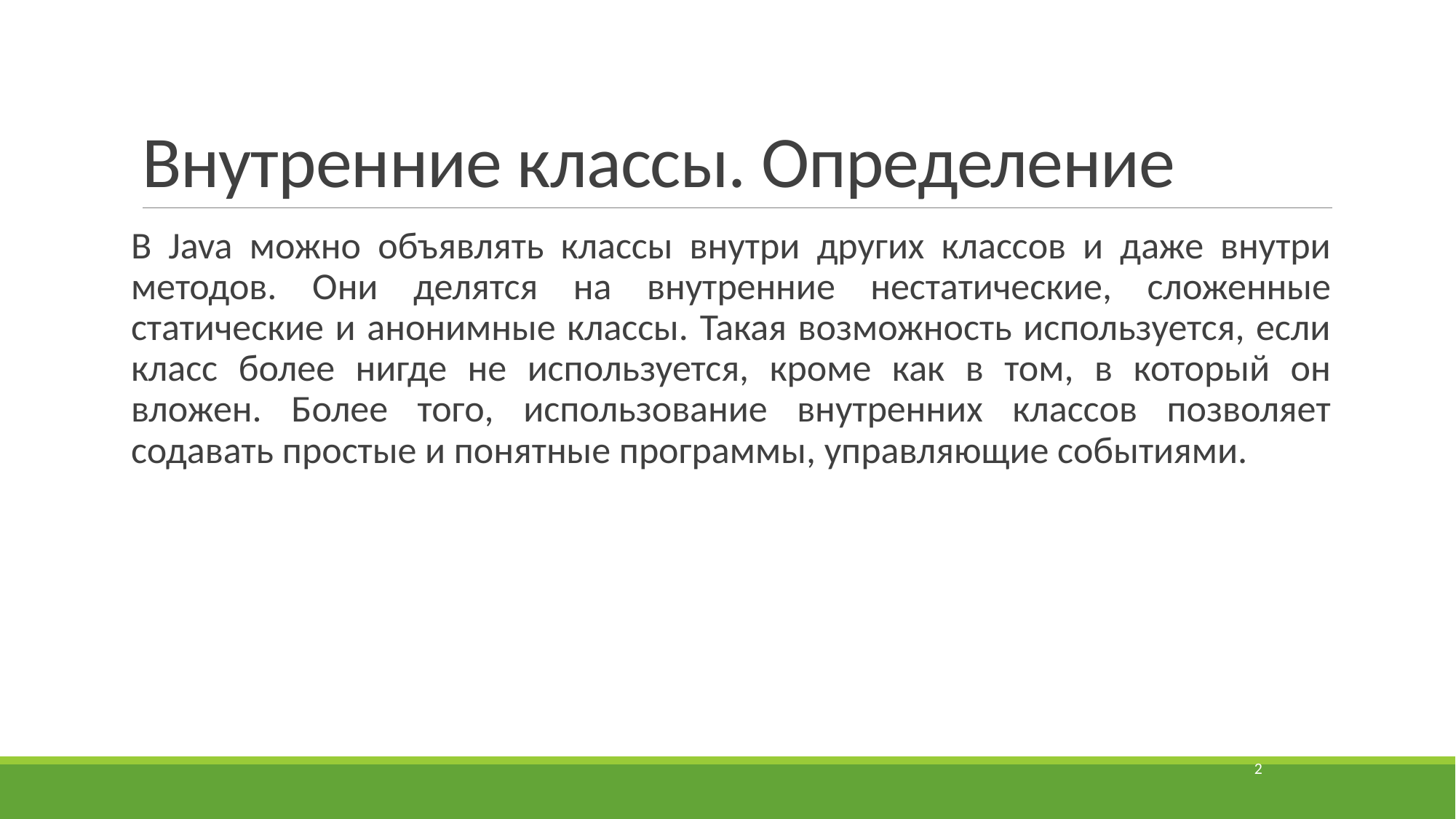

# Внутренние классы. Определение
В Java можно объявлять классы внутри других классов и даже внутри методов. Они делятся на внутренние нестатические, сложенные статические и анонимные классы. Такая возможность используется, если класс более нигде не используется, кроме как в том, в который он вложен. Более того, использование внутренних классов позволяет содавать простые и понятные программы, управляющие событиями.

2